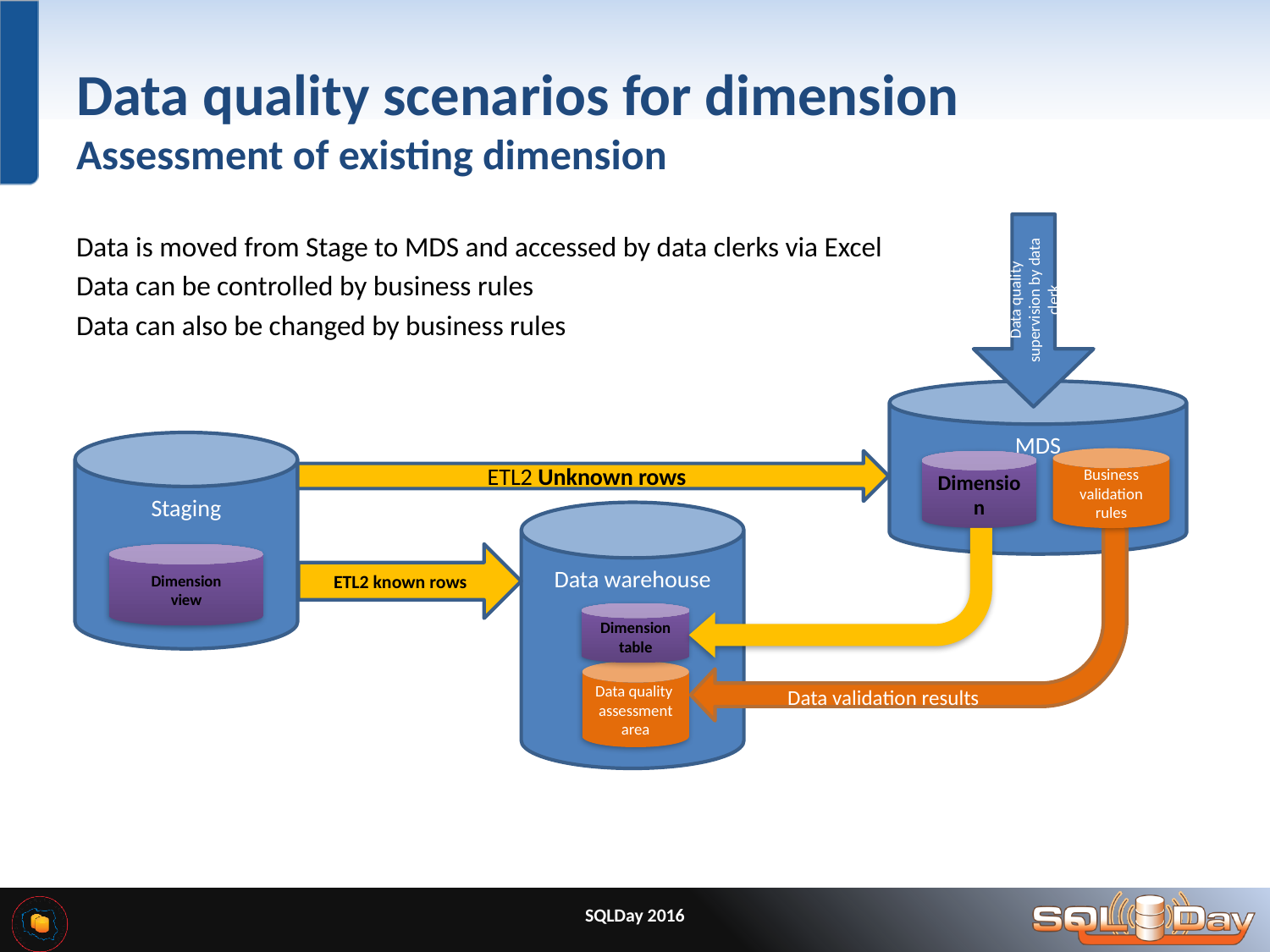

# Data quality scenarios for dimension Assessment of existing dimension
Data quality supervision by data clerk
Data is moved from Stage to MDS and accessed by data clerks via Excel
Data can be controlled by business rules
Data can also be changed by business rules

MDS
Staging

Business validation rules
ETL2 Unknown rows
Dimension
ETL2 known rows
Data warehouse

Dimension
view
Dimension table
Data quality
assessment area
Data validation results